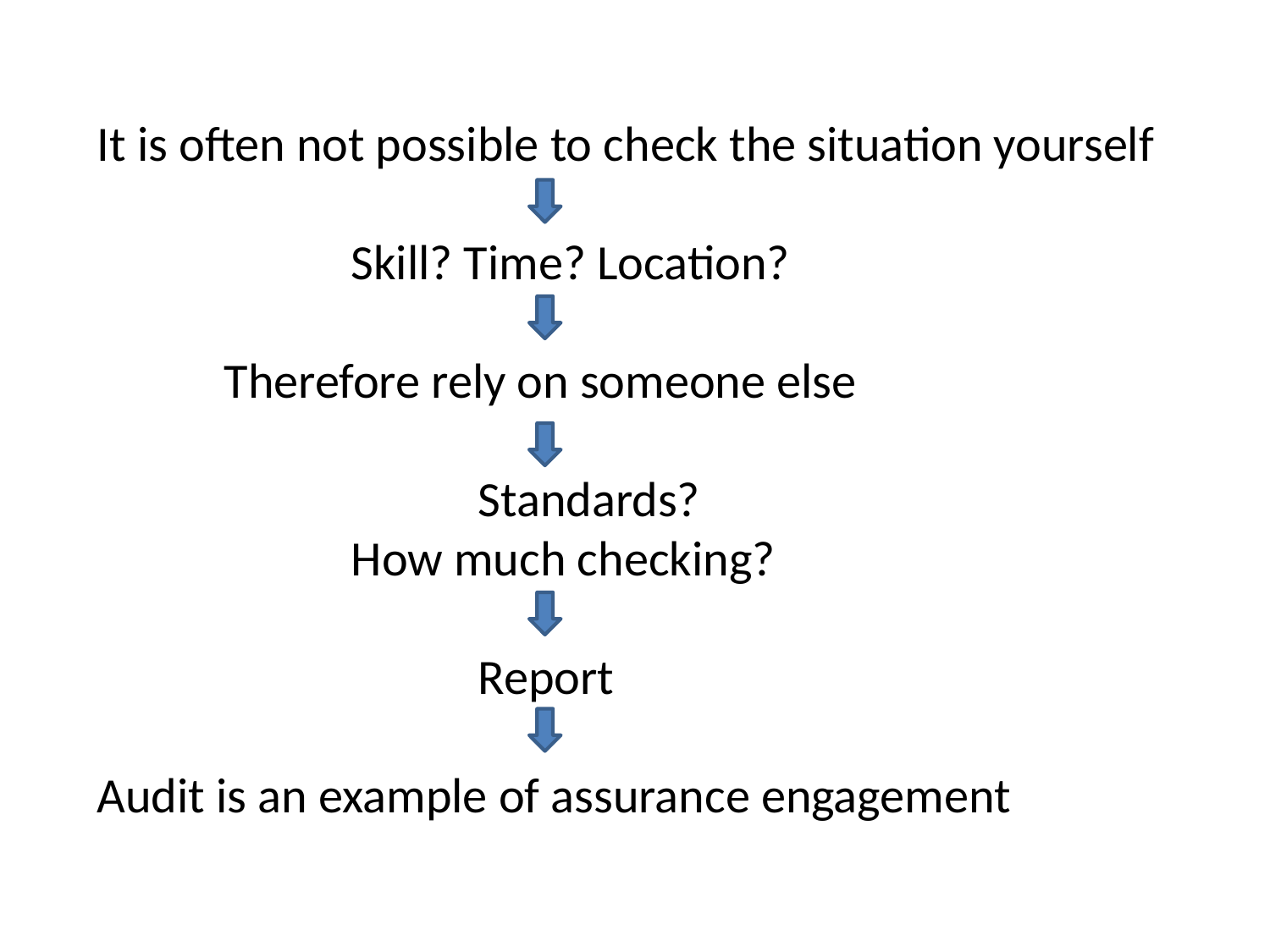

It is often not possible to check the situation yourself

		Skill? Time? Location?

	Therefore rely on someone else

		Standards?
	How much checking?

			Report

Audit is an example of assurance engagement